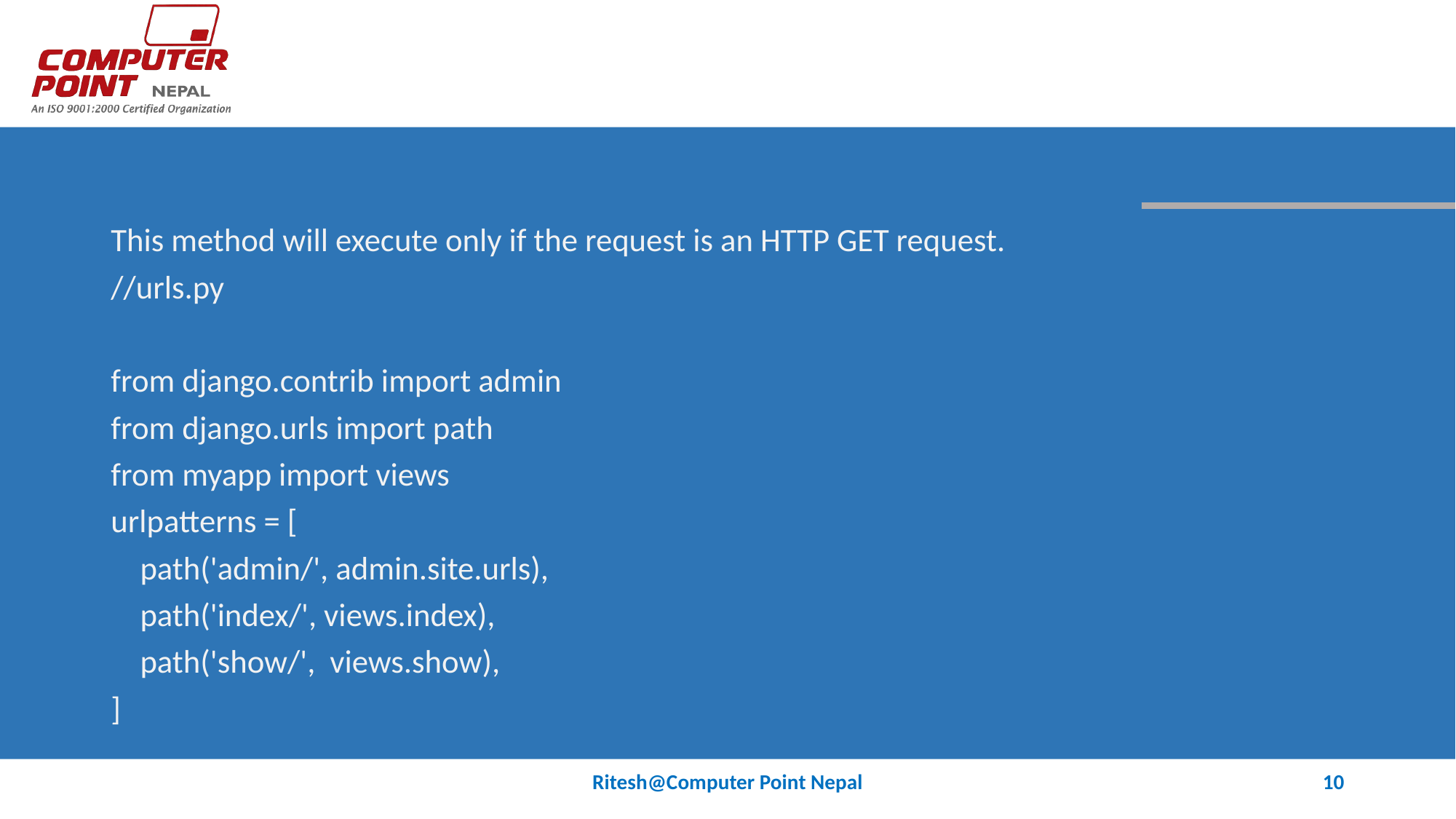

#
This method will execute only if the request is an HTTP GET request.
//urls.py

from django.contrib import admin
from django.urls import path
from myapp import views
urlpatterns = [
    path('admin/', admin.site.urls),
    path('index/', views.index),
    path('show/',  views.show),
]

Ritesh@Computer Point Nepal

10